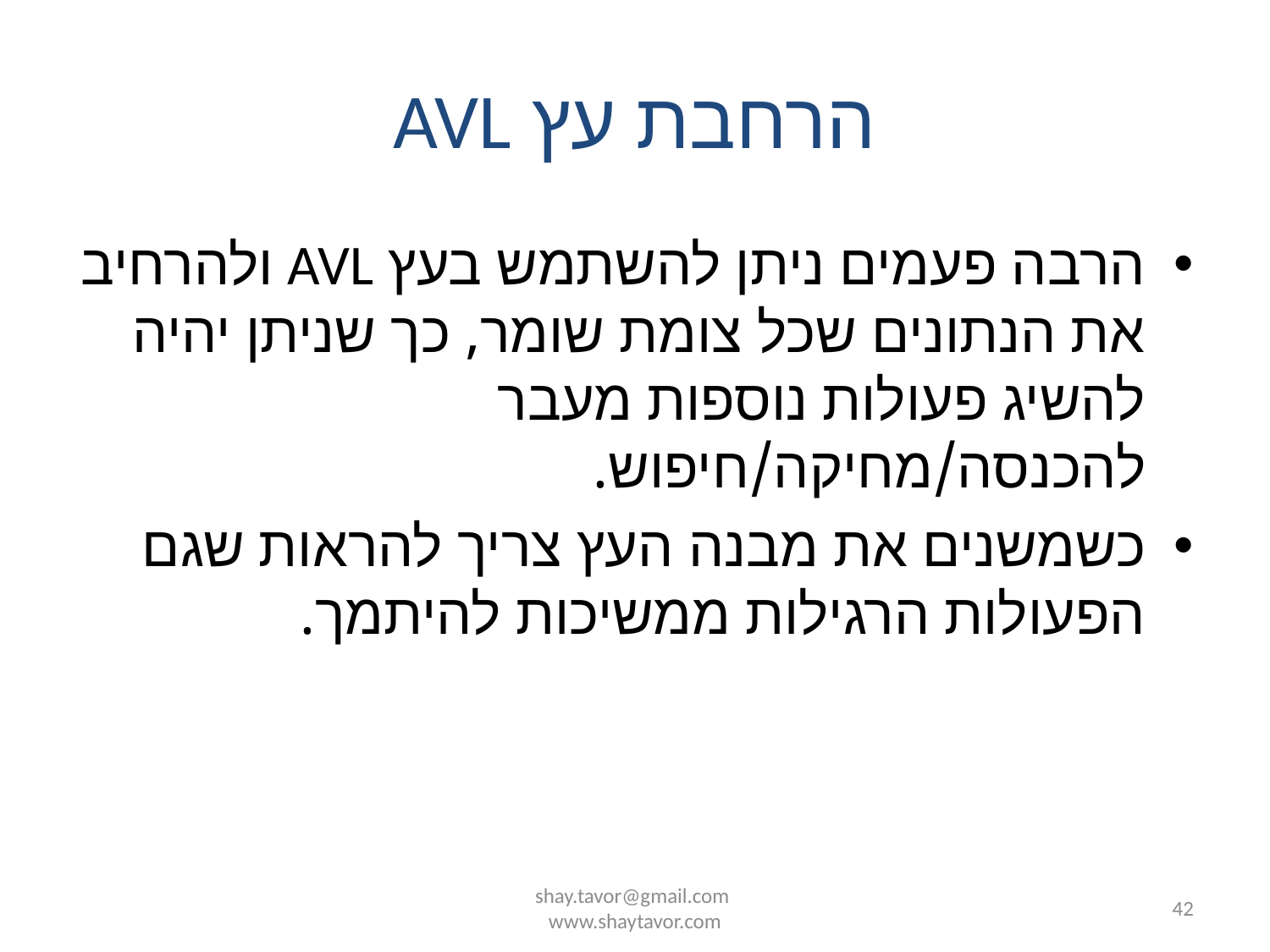

# הרחבת עץ AVL
הרבה פעמים ניתן להשתמש בעץ AVL ולהרחיב את הנתונים שכל צומת שומר, כך שניתן יהיה להשיג פעולות נוספות מעבר להכנסה/מחיקה/חיפוש.
כשמשנים את מבנה העץ צריך להראות שגם הפעולות הרגילות ממשיכות להיתמך.
shay.tavor@gmail.com
www.shaytavor.com
42